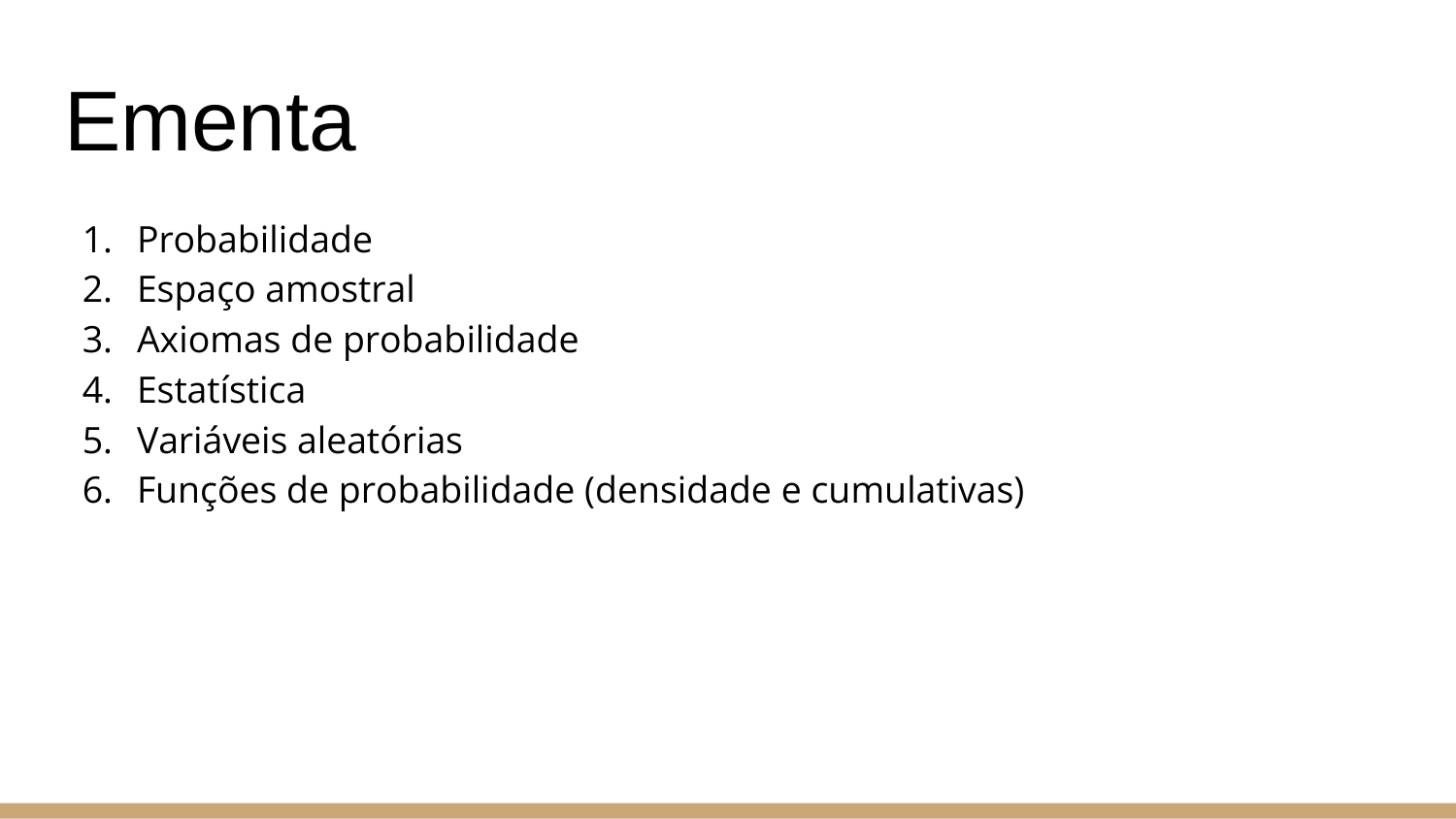

# Ementa
Probabilidade
Espaço amostral
Axiomas de probabilidade
Estatística
Variáveis aleatórias
Funções de probabilidade (densidade e cumulativas)